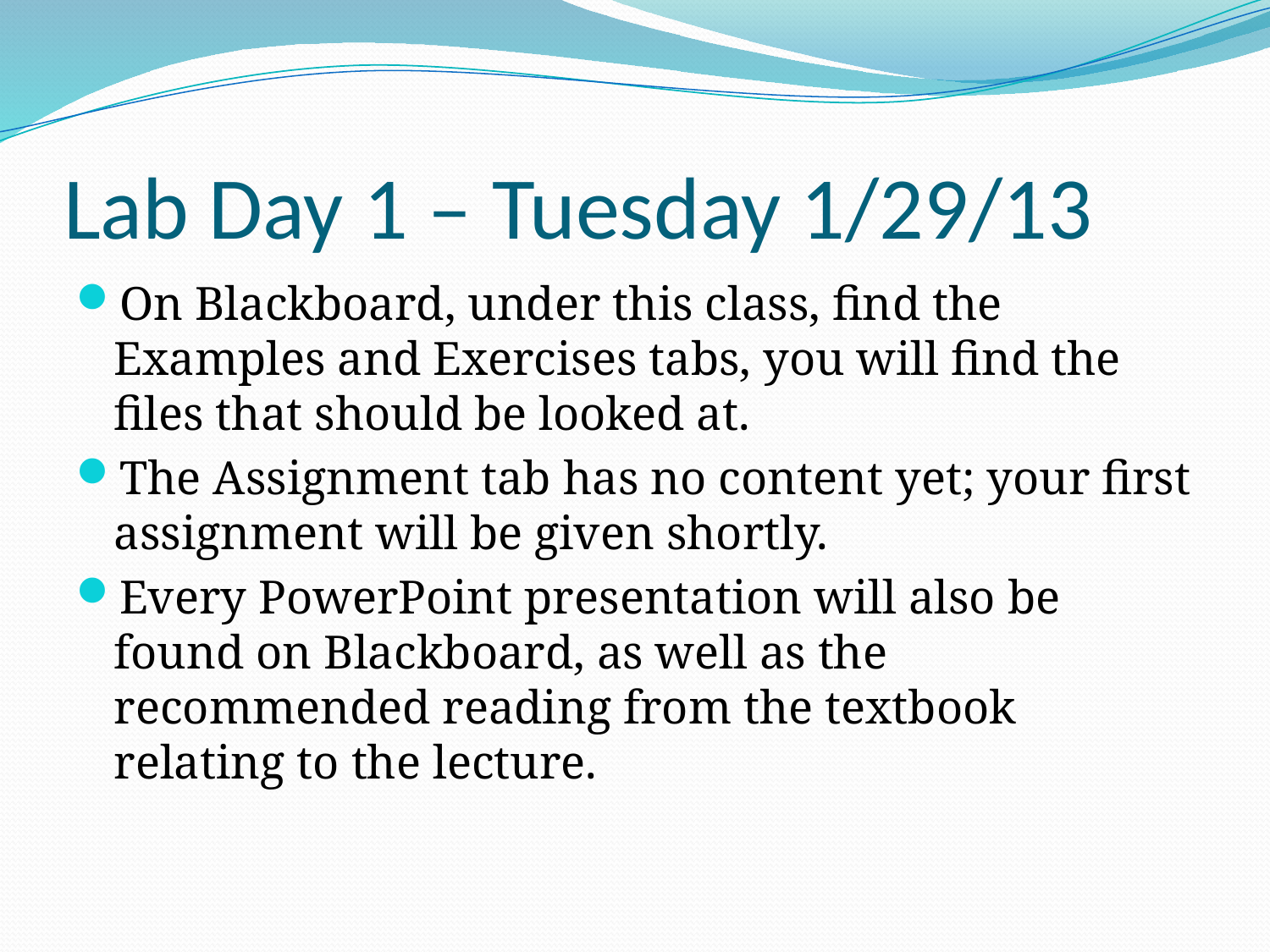

# Lab Day 1 – Tuesday 1/29/13
On Blackboard, under this class, find the Examples and Exercises tabs, you will find the files that should be looked at.
The Assignment tab has no content yet; your first assignment will be given shortly.
Every PowerPoint presentation will also be found on Blackboard, as well as the recommended reading from the textbook relating to the lecture.